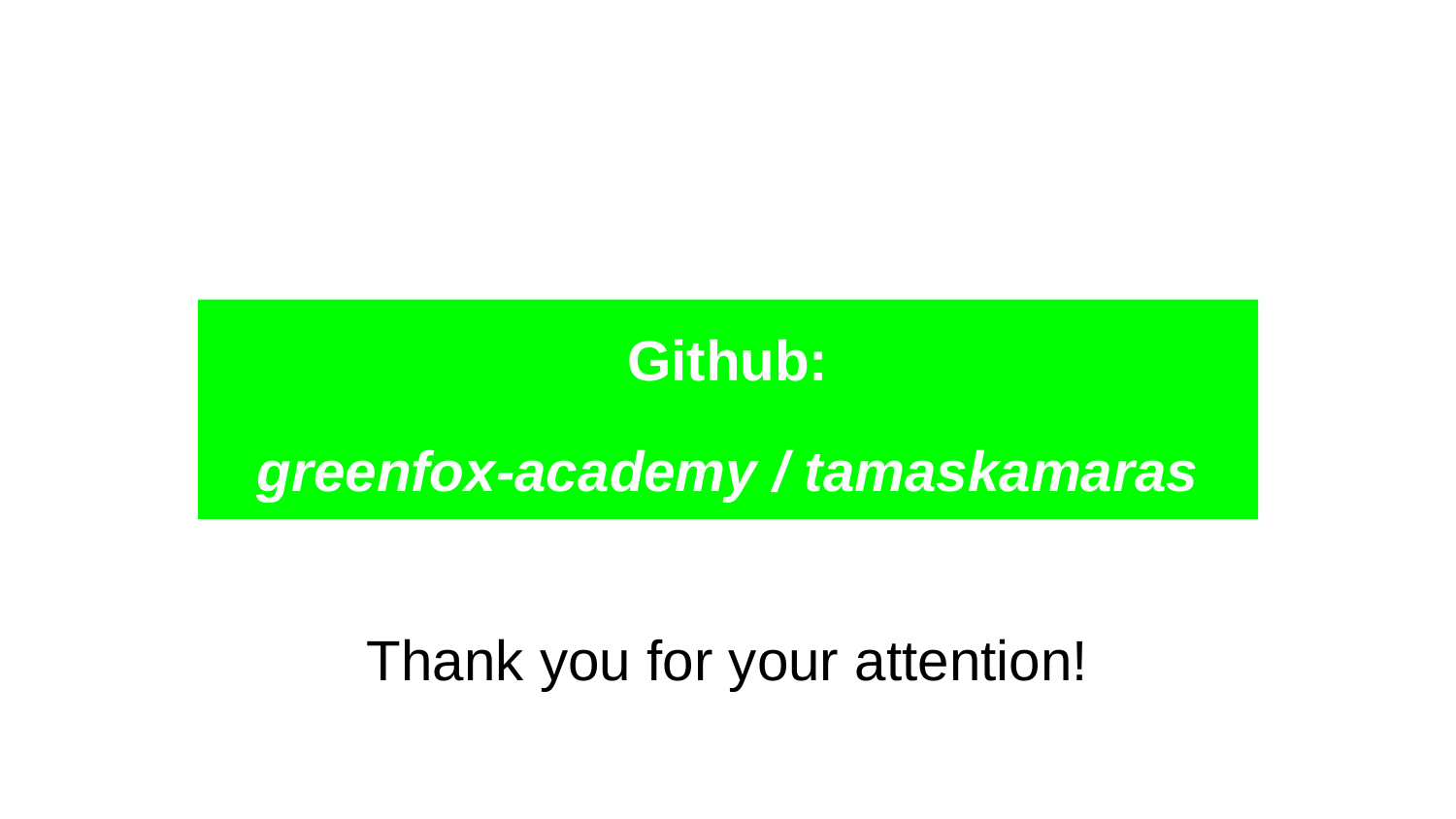

Github:
greenfox-academy / tamaskamaras
# Thank you for your attention!